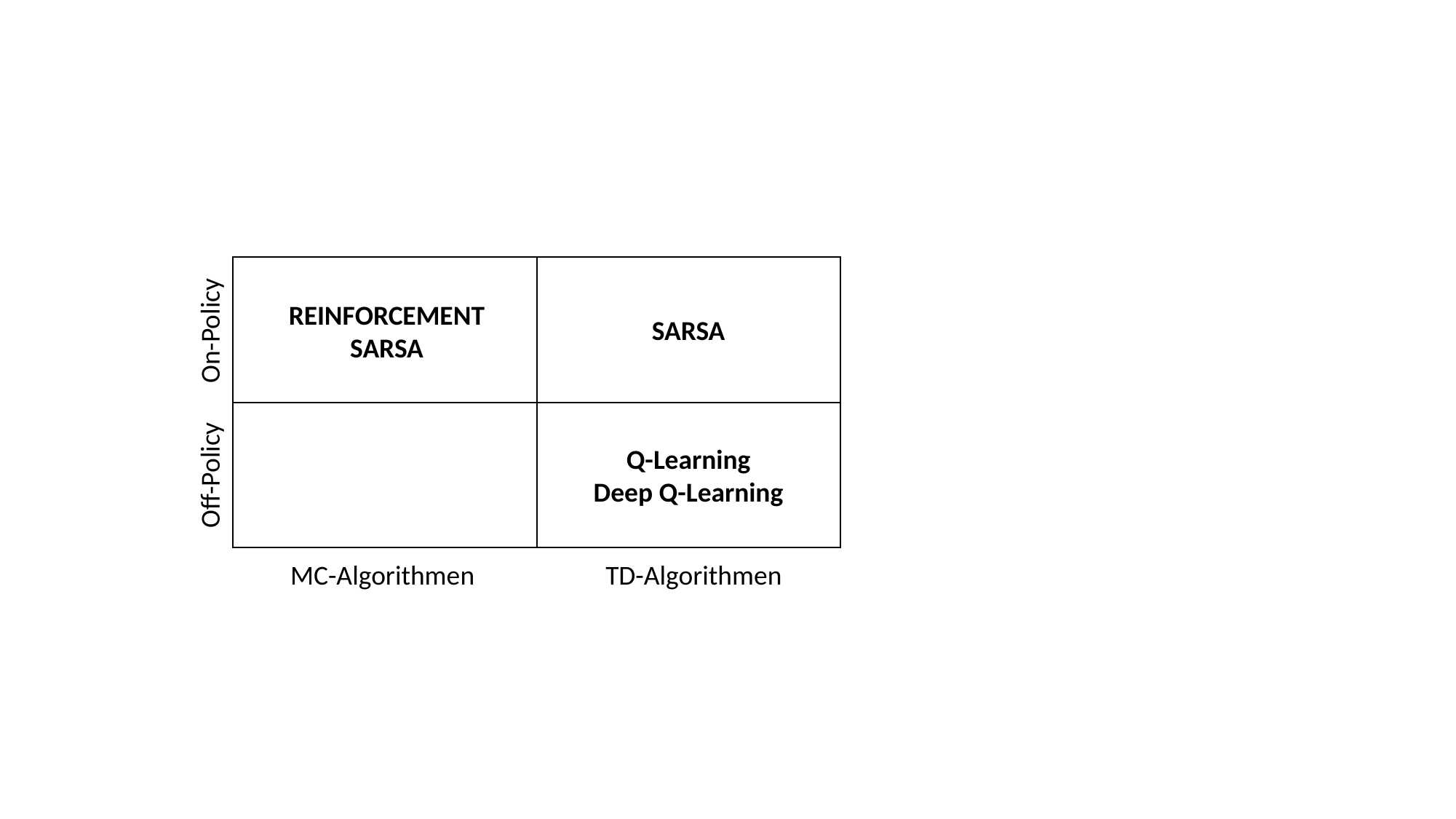

REINFORCEMENT
SARSA
SARSA
On-Policy

Q-Learning
Deep Q-Learning
Off-Policy
MC-Algorithmen
TD-Algorithmen